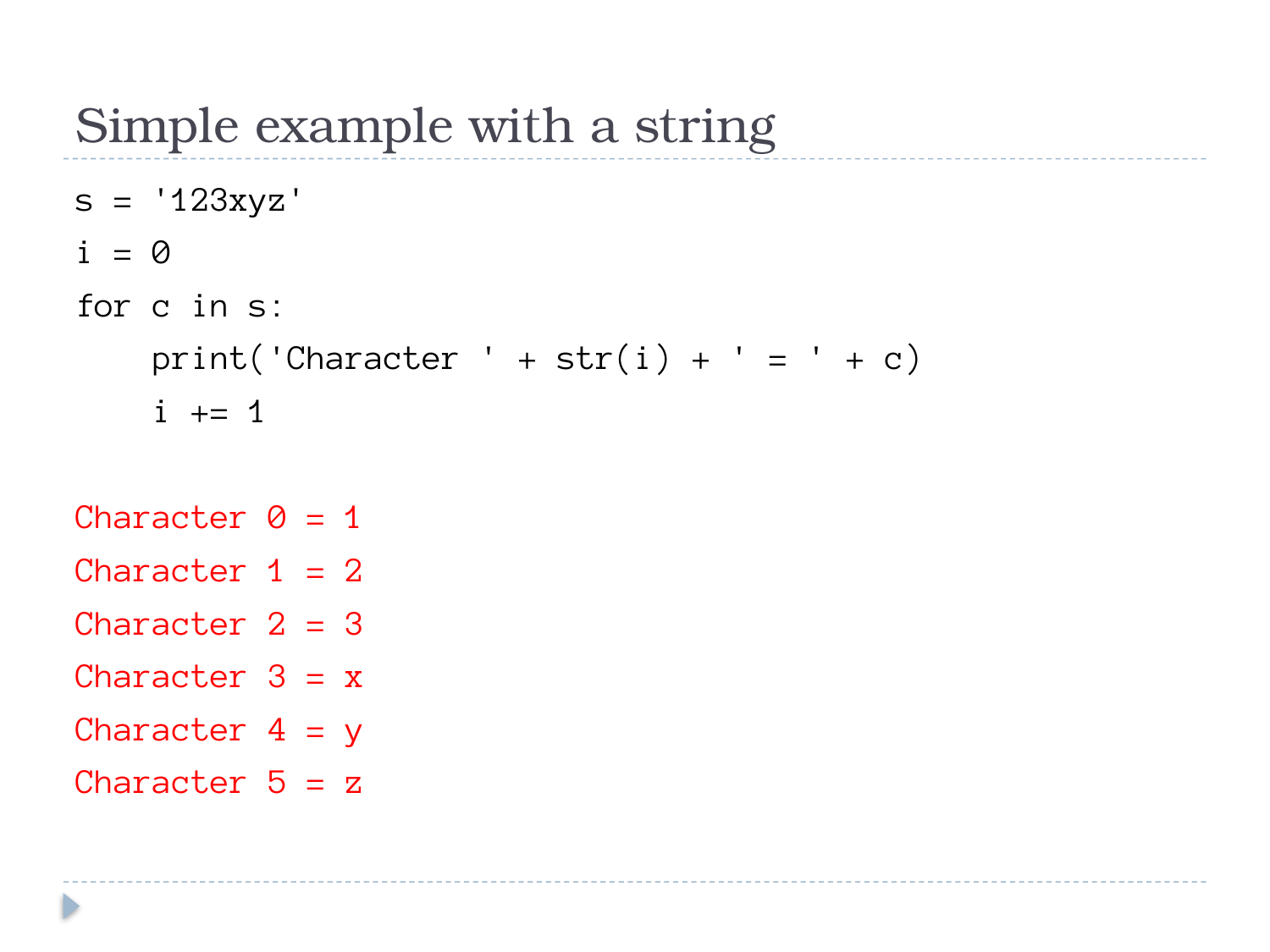

# Simple example with a string
s = '123xyz'
i = 0
for c in s:
    print('Character ' + str(i) + ' = ' + c)
    i += 1

Character 0 = 1
Character 1 = 2
Character 2 = 3
Character 3 = x
Character 4 = y
Character 5 = z